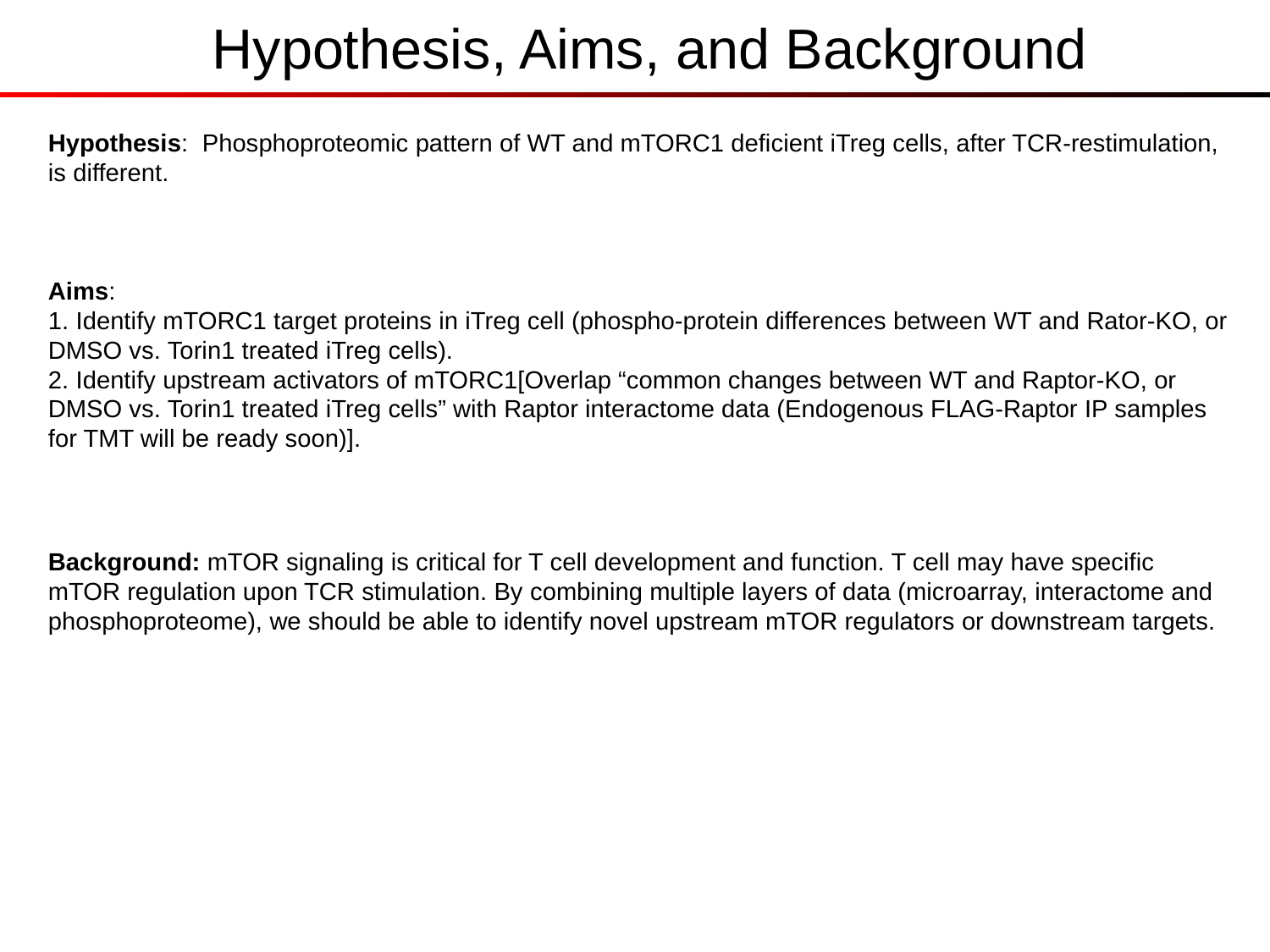

Hypothesis, Aims, and Background

Hypothesis:  Phosphoproteomic pattern of WT and mTORC1 deficient iTreg cells, after TCR-restimulation, is different.

Aims:
1. Identify mTORC1 target proteins in iTreg cell (phospho-protein differences between WT and Rator-KO, or DMSO vs. Torin1 treated iTreg cells).
2. Identify upstream activators of mTORC1[Overlap “common changes between WT and Raptor-KO, or DMSO vs. Torin1 treated iTreg cells” with Raptor interactome data (Endogenous FLAG-Raptor IP samples for TMT will be ready soon)].

Background: mTOR signaling is critical for T cell development and function. T cell may have specific mTOR regulation upon TCR stimulation. By combining multiple layers of data (microarray, interactome and phosphoproteome), we should be able to identify novel upstream mTOR regulators or downstream targets.